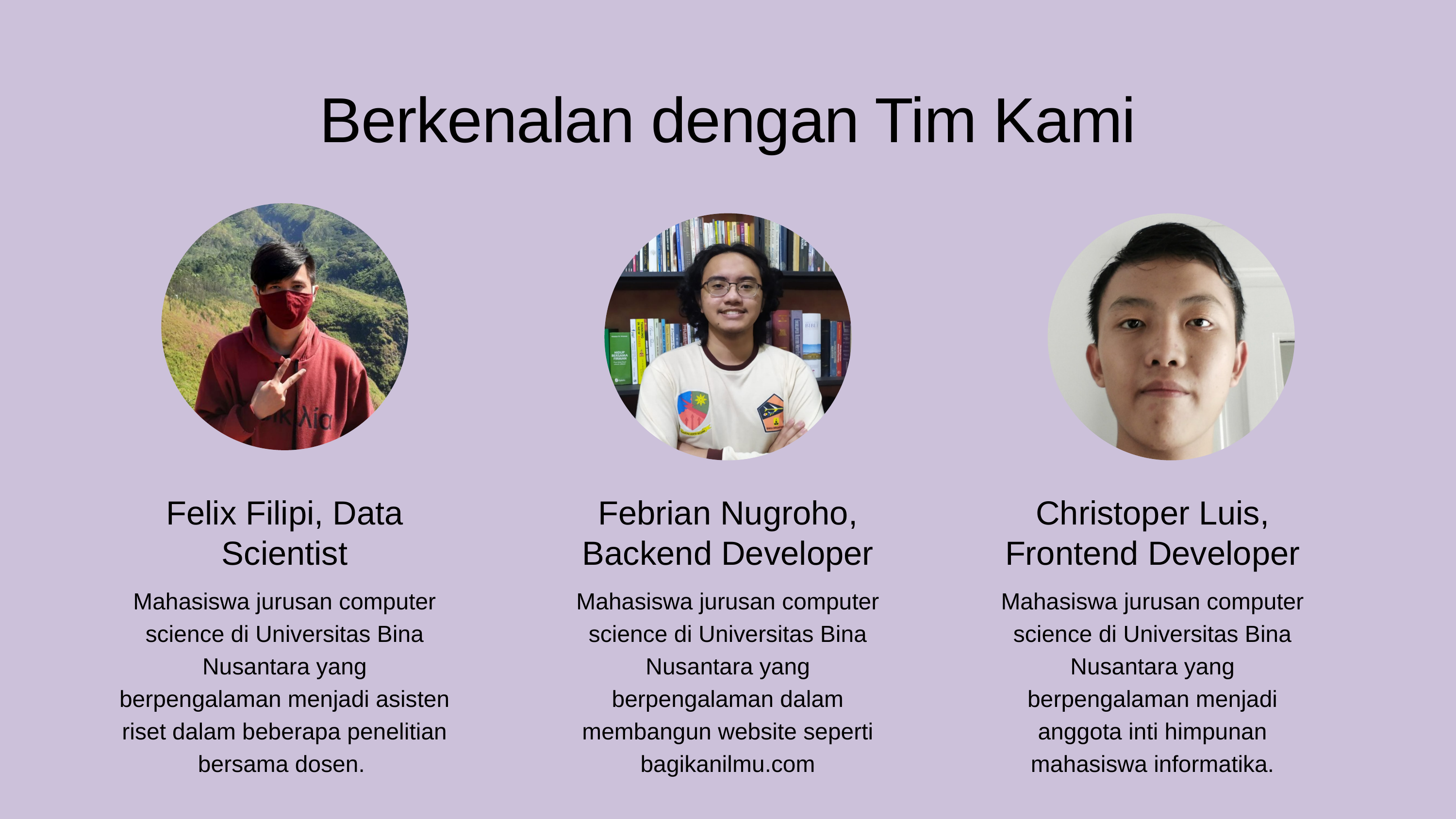

Berkenalan dengan Tim Kami

Febrian Nugroho, Backend Developer
Mahasiswa jurusan computer science di Universitas Bina Nusantara yang berpengalaman dalam membangun website seperti bagikanilmu.com
Christoper Luis, Frontend Developer
Mahasiswa jurusan computer science di Universitas Bina Nusantara yang berpengalaman menjadi anggota inti himpunan mahasiswa informatika.
Felix Filipi, Data Scientist
Mahasiswa jurusan computer science di Universitas Bina Nusantara yang berpengalaman menjadi asisten riset dalam beberapa penelitian bersama dosen.